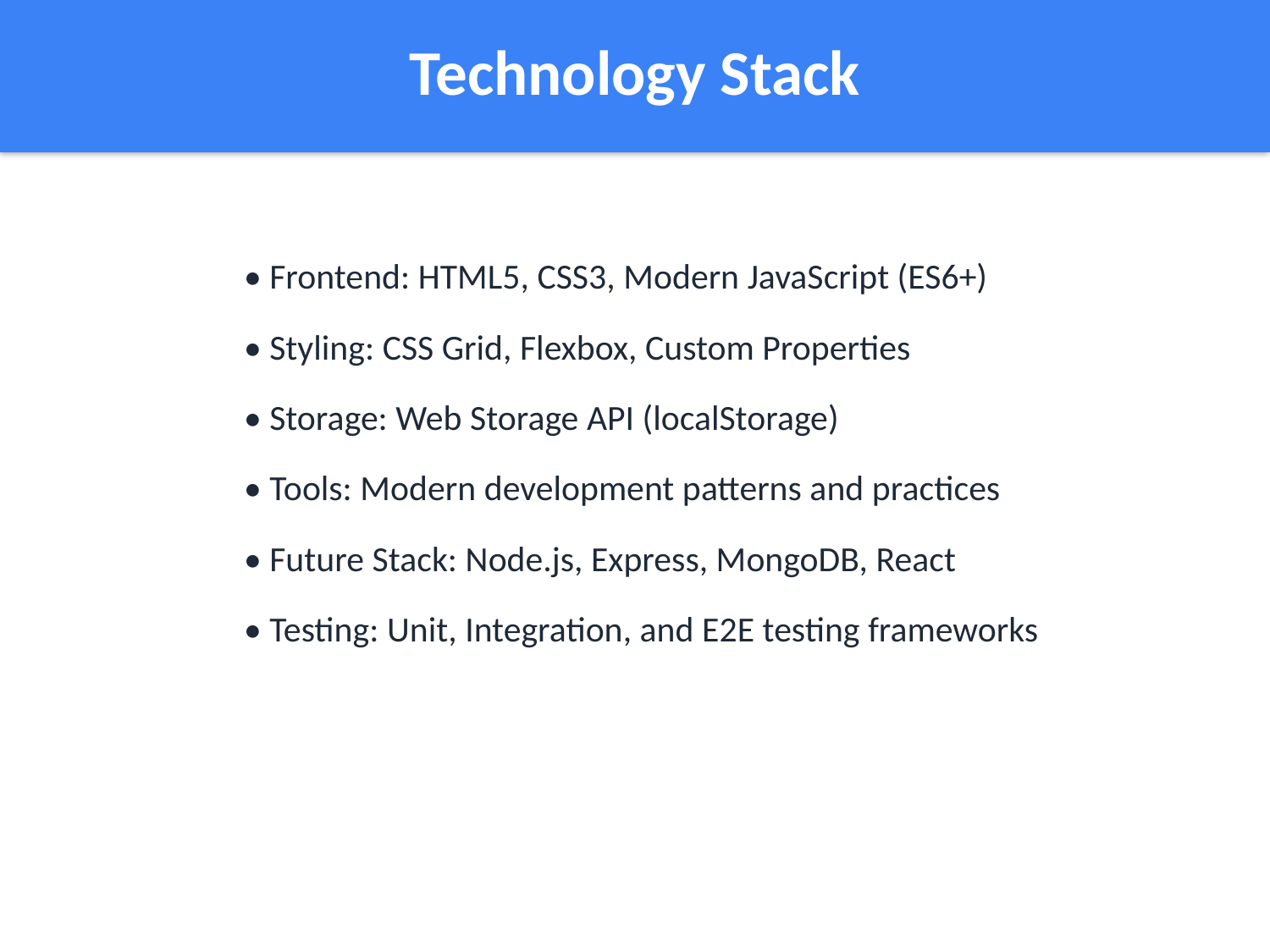

Technology Stack
• Frontend: HTML5, CSS3, Modern JavaScript (ES6+)
• Styling: CSS Grid, Flexbox, Custom Properties
• Storage: Web Storage API (localStorage)
• Tools: Modern development patterns and practices
• Future Stack: Node.js, Express, MongoDB, React
• Testing: Unit, Integration, and E2E testing frameworks